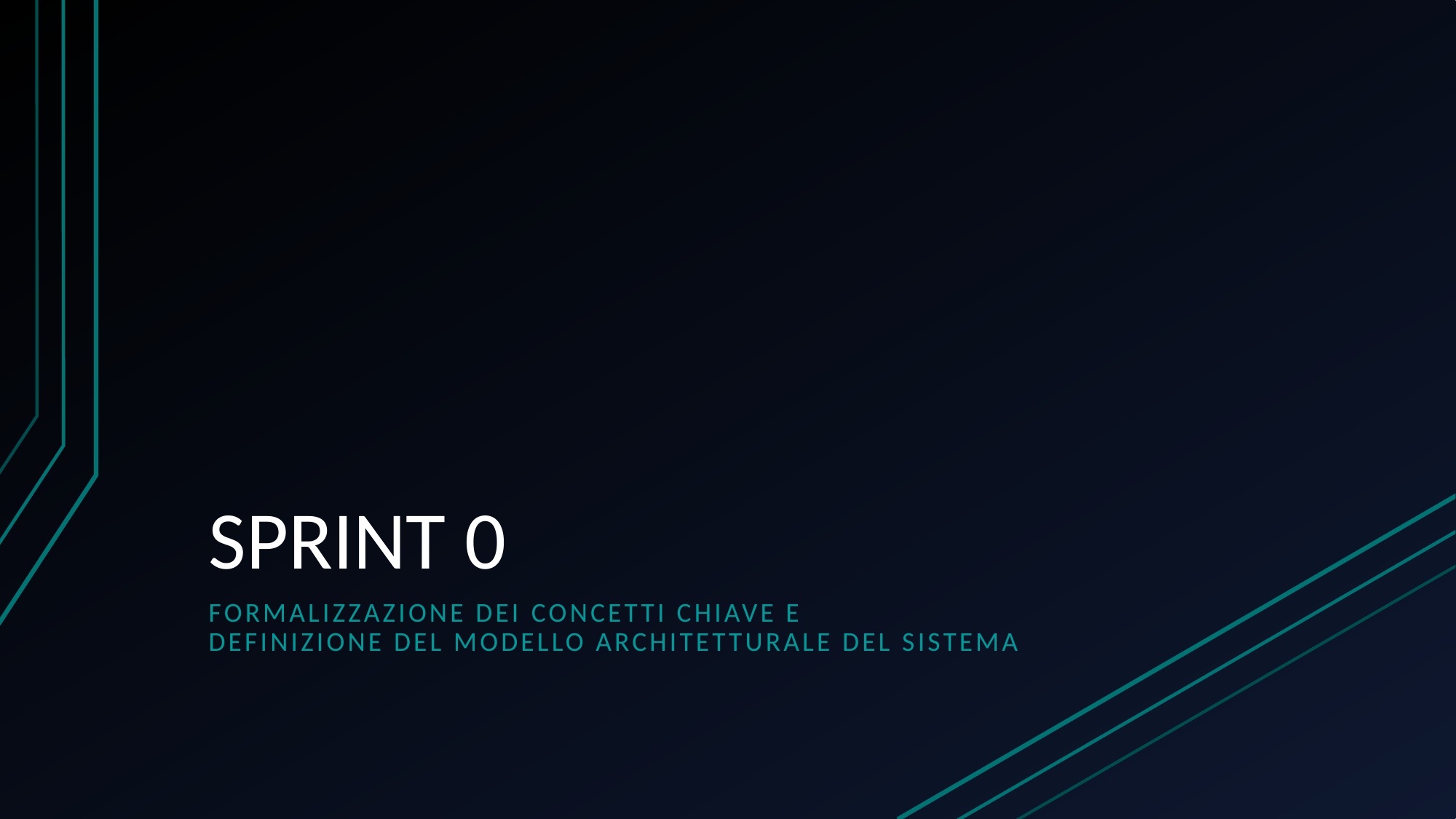

# SPRINT 0
FORMALIZZAZIONE DEI CONCETTI CHIAVE E
DEFINIZIONE DEL MODELLO ARCHITETTURALE DEL SISTEMA